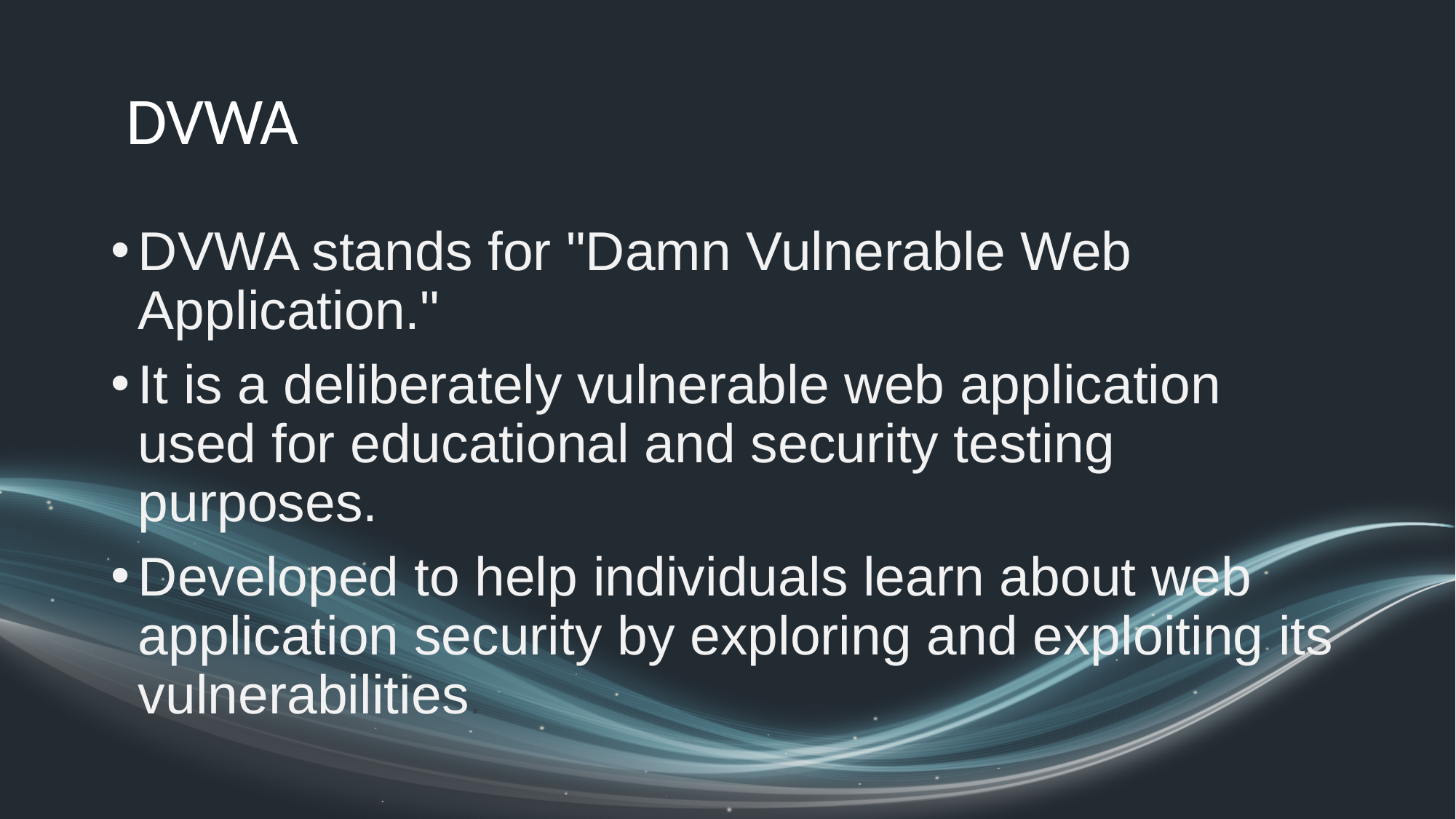

# DVWA
DVWA stands for "Damn Vulnerable Web Application."
It is a deliberately vulnerable web application used for educational and security testing purposes.
Developed to help individuals learn about web application security by exploring and exploiting its vulnerabilities.